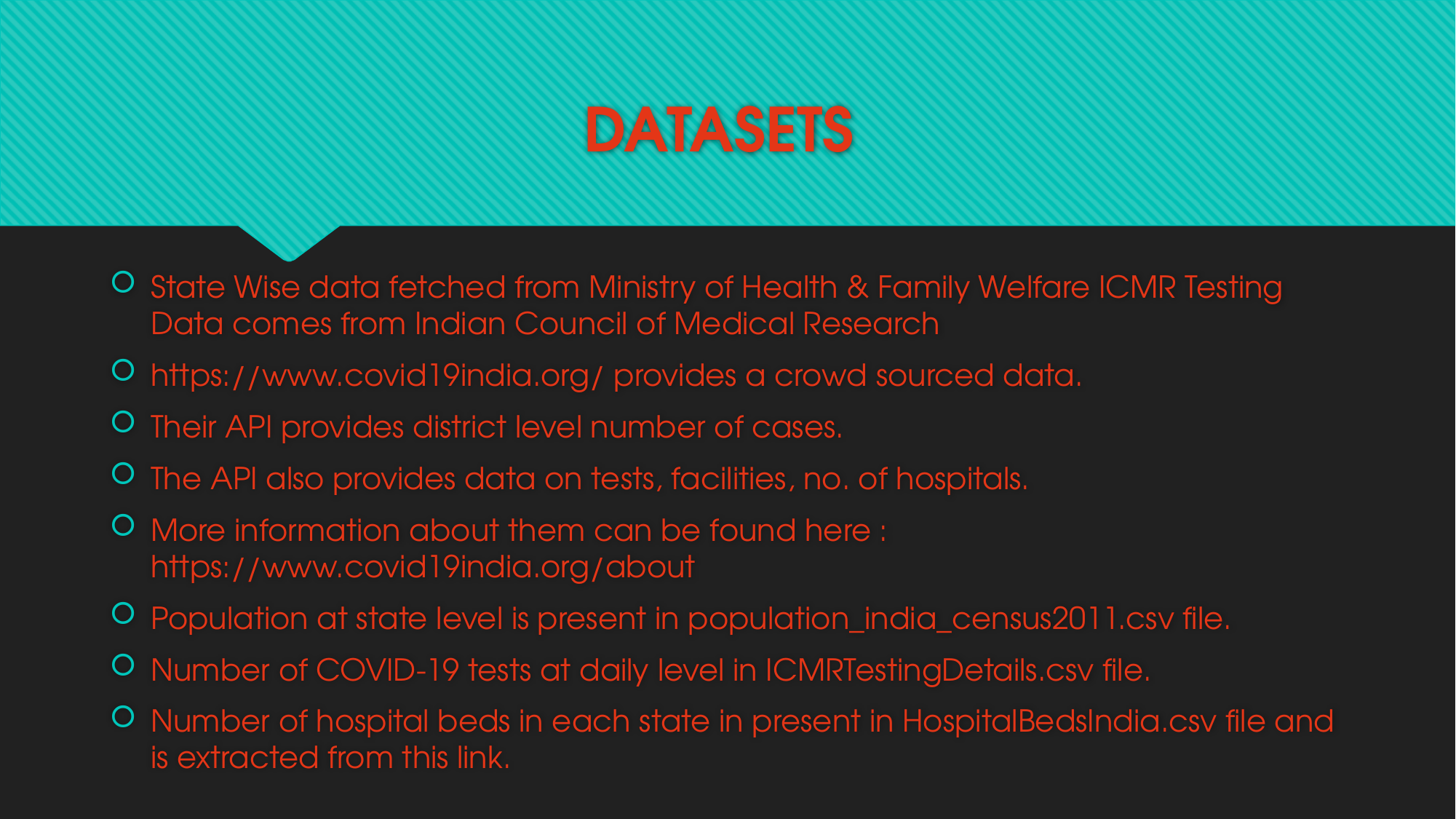

# DATASETS
State Wise data fetched from Ministry of Health & Family Welfare ICMR Testing Data comes from Indian Council of Medical Research
https://www.covid19india.org/ provides a crowd sourced data.
Their API provides district level number of cases.
The API also provides data on tests, facilities, no. of hospitals.
More information about them can be found here : https://www.covid19india.org/about
Population at state level is present in population_india_census2011.csv file.
Number of COVID-19 tests at daily level in ICMRTestingDetails.csv file.
Number of hospital beds in each state in present in HospitalBedsIndia.csv file and is extracted from this link.